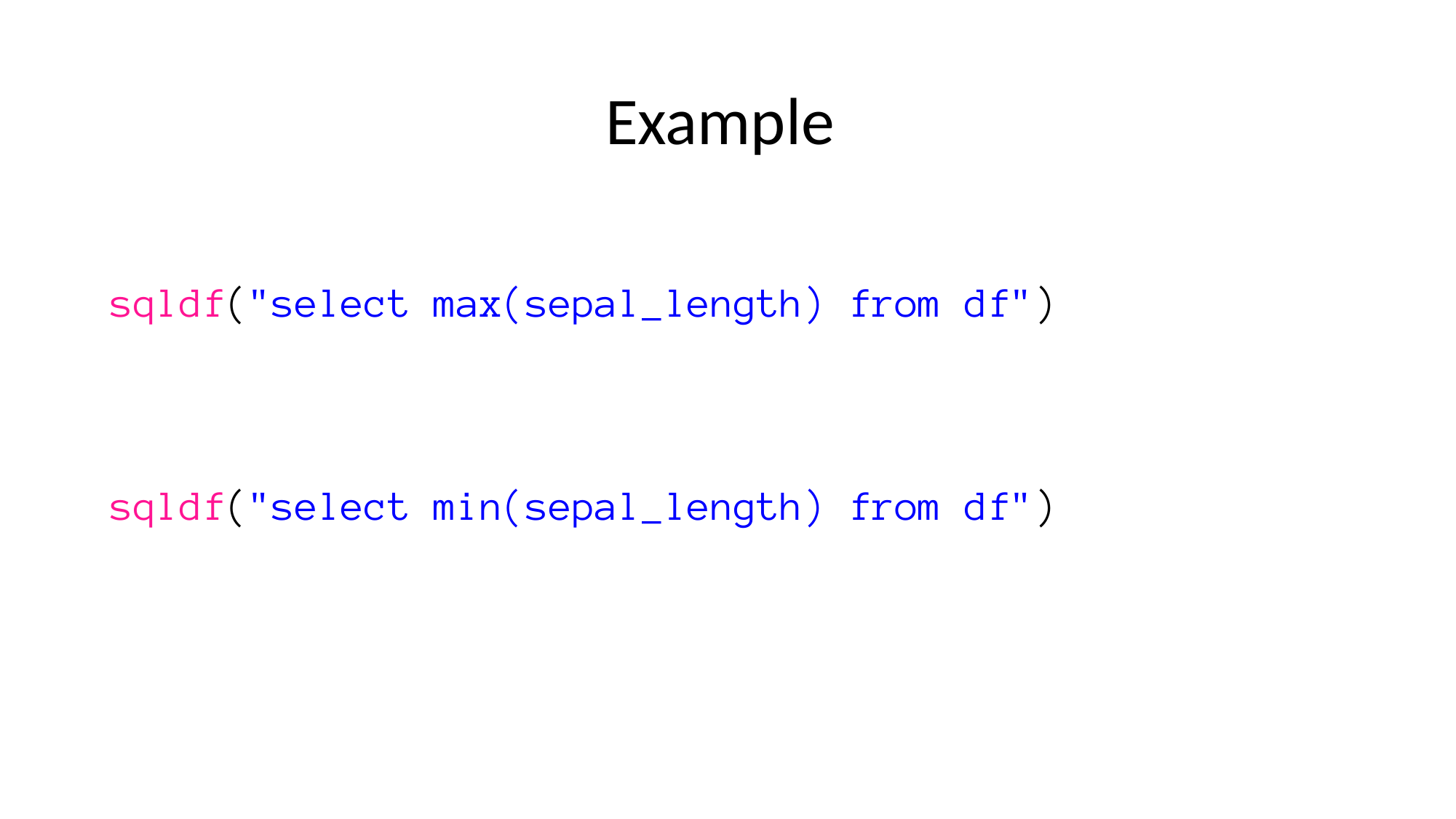

# Example

sqldf("select max(sepal_length) from df")

sqldf("select min(sepal_length) from df")